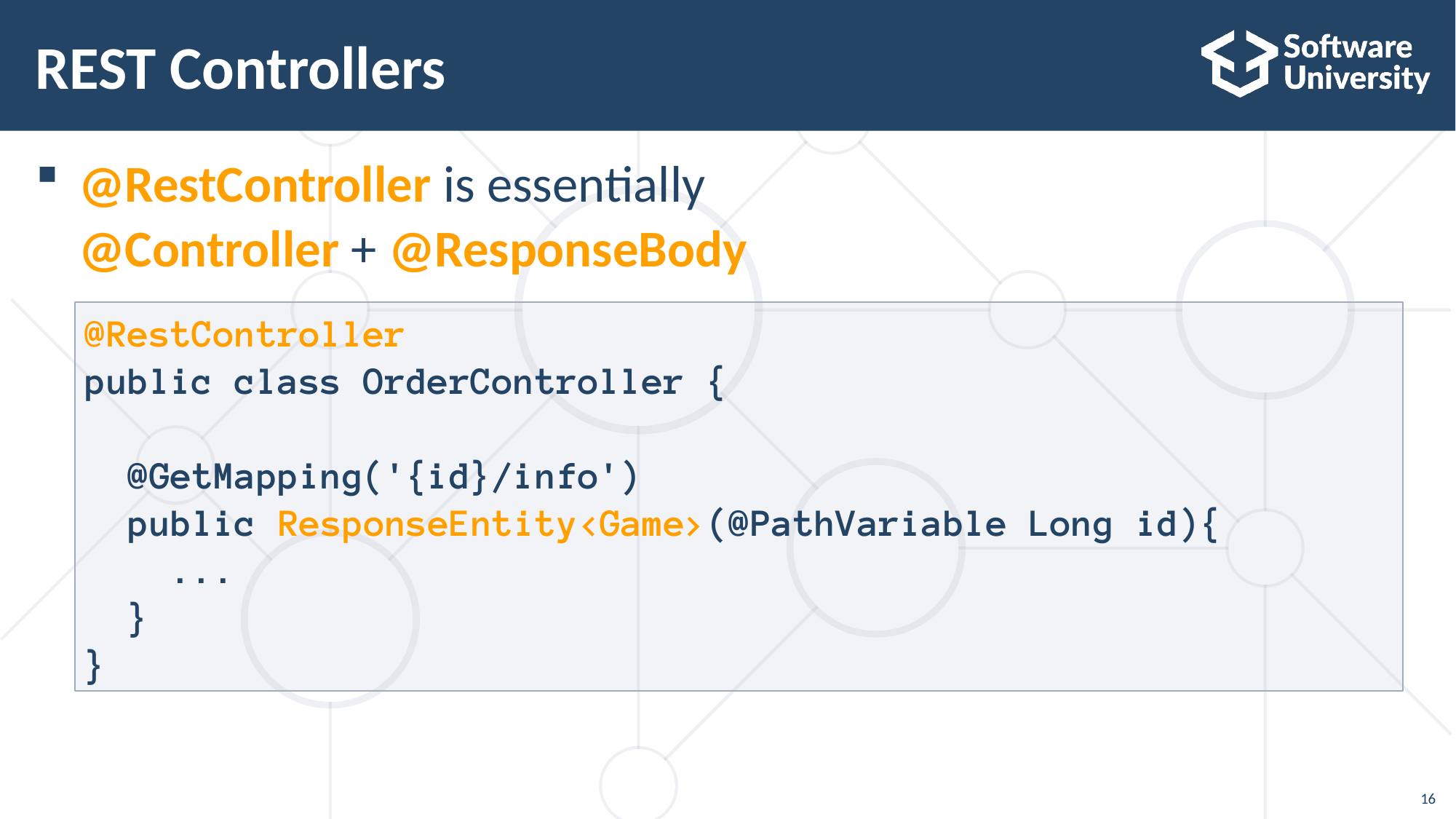

# REST Controllers
@RestController is essentially
@Controller + @ResponseBody
@RestController
public class OrderController {
  @GetMapping('{id}/info')
  public ResponseEntity<Game>(@PathVariable Long id){
    ...
  }
}
16